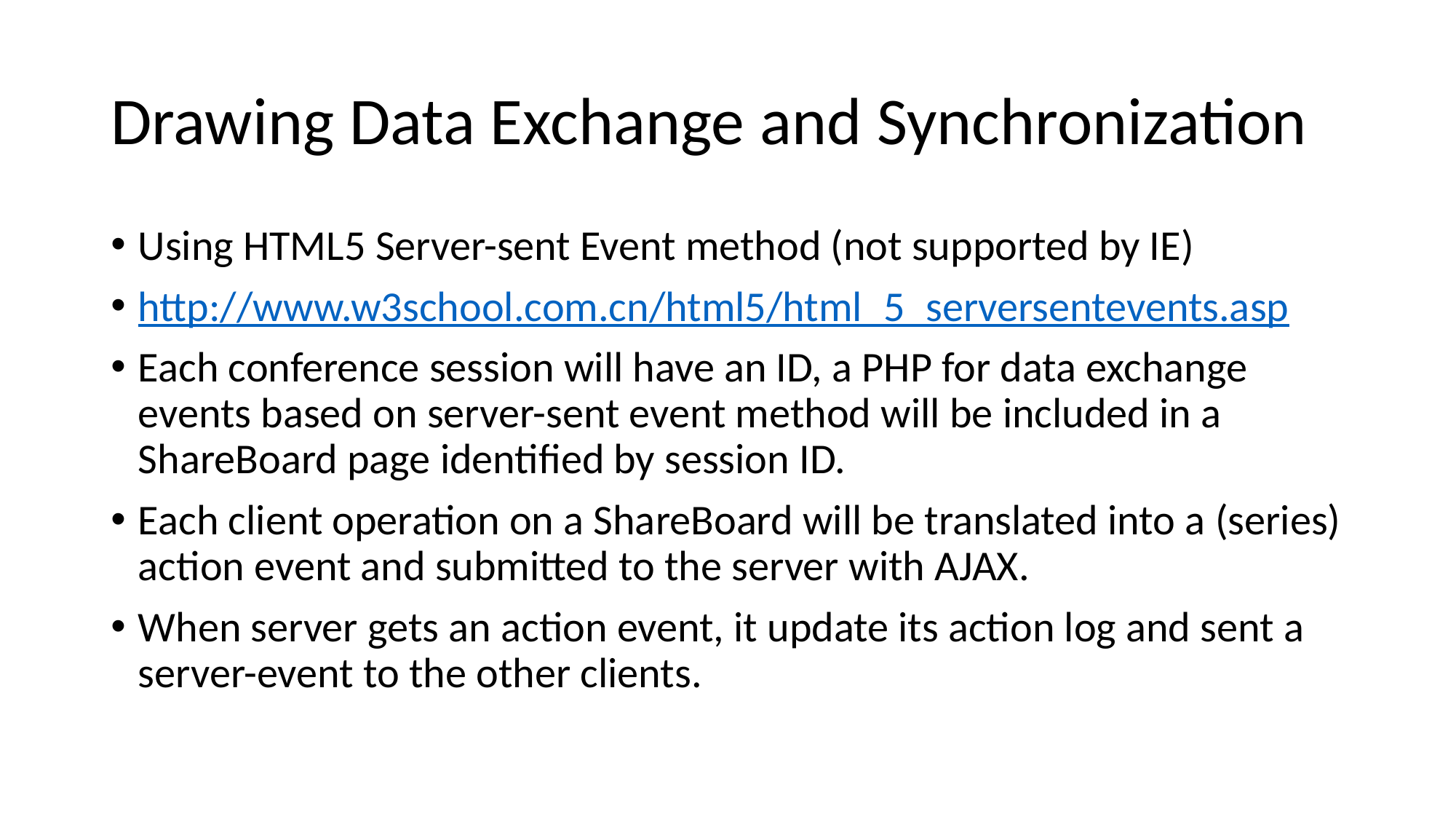

# Drawing Data Exchange and Synchronization
Using HTML5 Server-sent Event method (not supported by IE)
http://www.w3school.com.cn/html5/html_5_serversentevents.asp
Each conference session will have an ID, a PHP for data exchange events based on server-sent event method will be included in a ShareBoard page identified by session ID.
Each client operation on a ShareBoard will be translated into a (series) action event and submitted to the server with AJAX.
When server gets an action event, it update its action log and sent a server-event to the other clients.